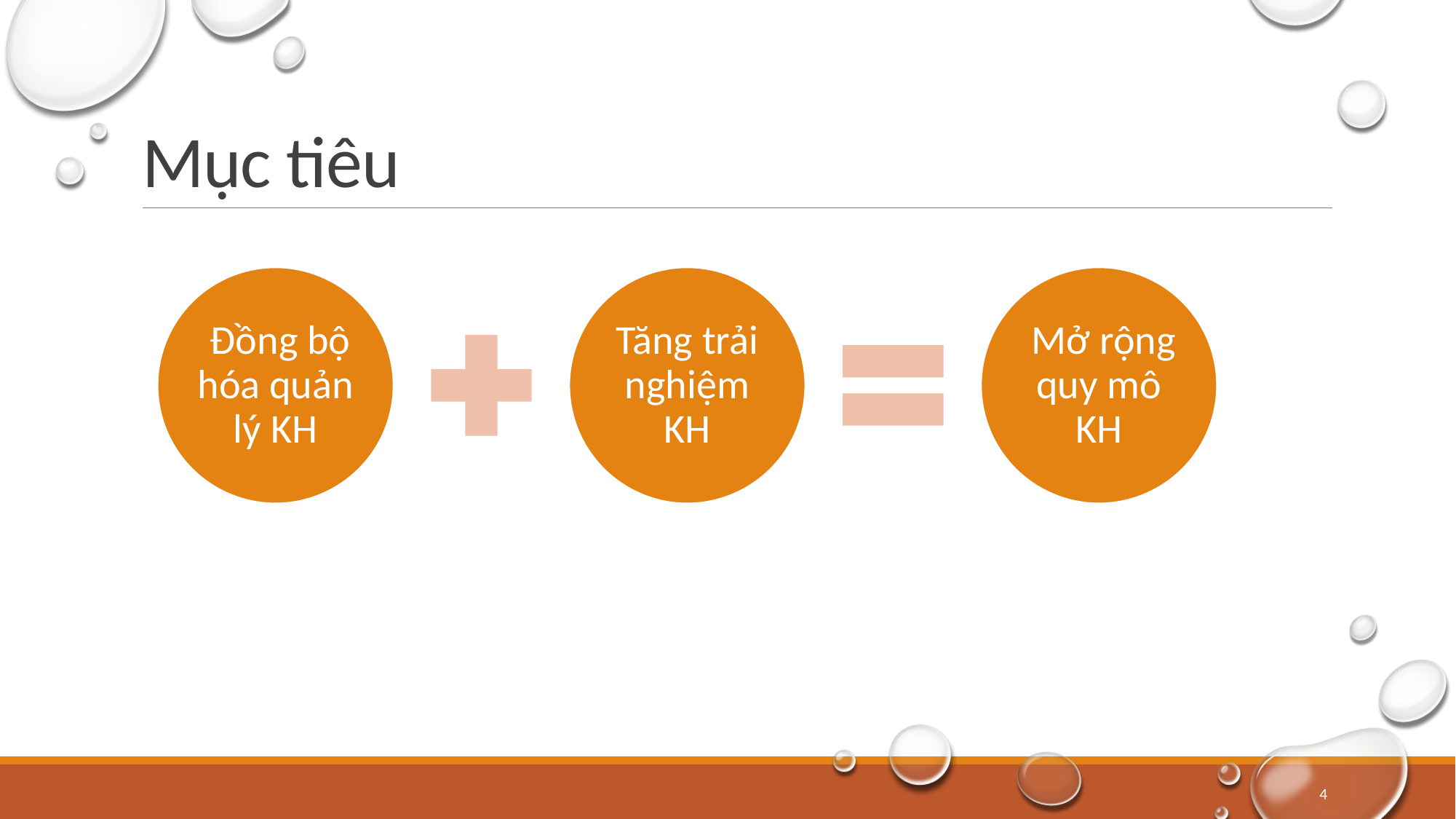

# Mục tiêu
 Đồng bộ hóa quản lý KH

Tăng trải nghiệm KH

 Mở rộng quy mô KH
4